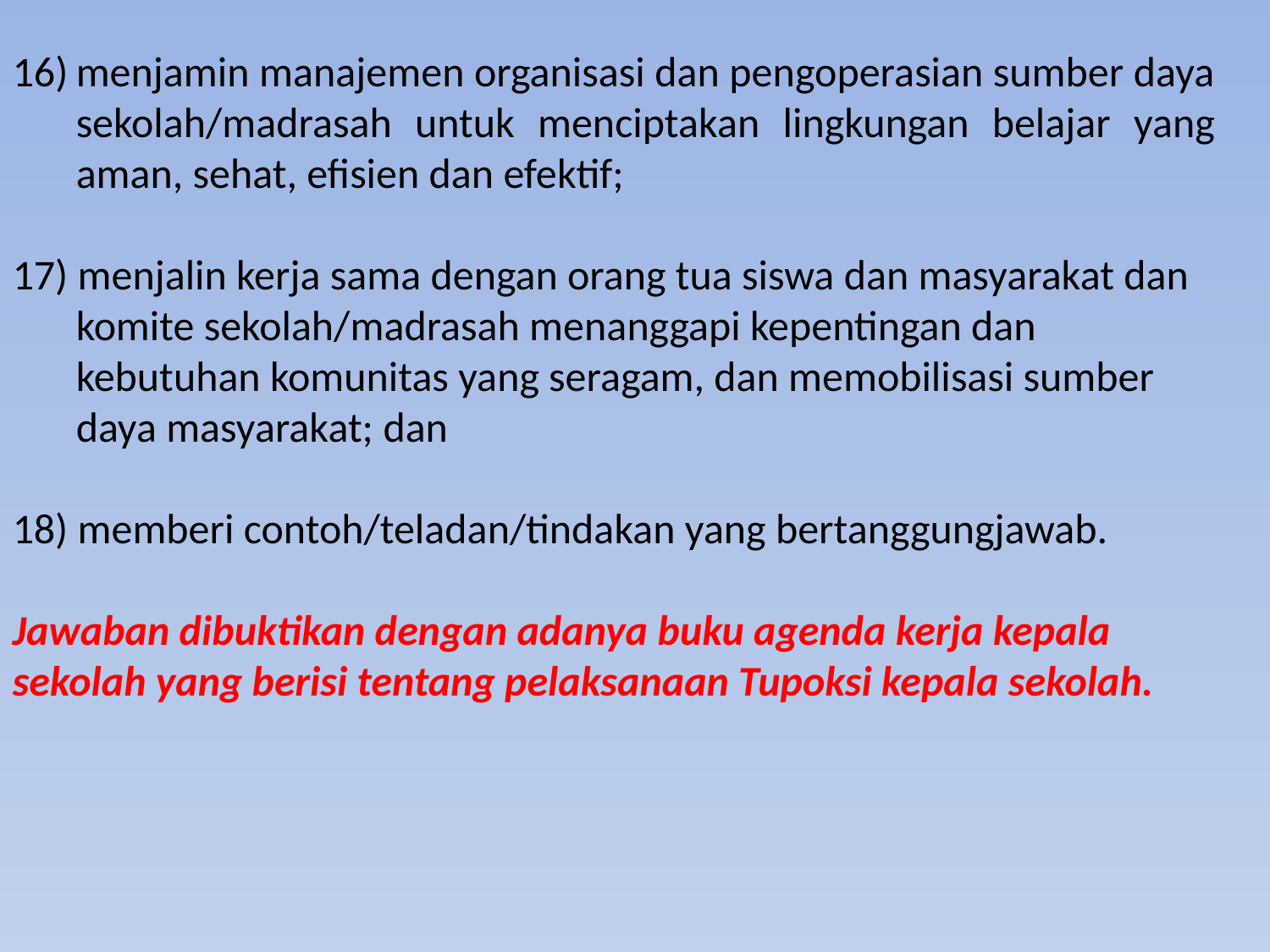

menjamin manajemen organisasi dan pengoperasian sumber daya sekolah/madrasah untuk menciptakan lingkungan belajar yang aman, sehat, efisien dan efektif;

17) menjalin kerja sama dengan orang tua siswa dan masyarakat dan komite sekolah/madrasah menanggapi kepentingan dan kebutuhan komunitas yang seragam, dan memobilisasi sumber daya masyarakat; dan

18) memberi contoh/teladan/tindakan yang bertanggungjawab.

Jawaban dibuktikan dengan adanya buku agenda kerja kepala sekolah yang berisi tentang pelaksanaan Tupoksi kepala sekolah.